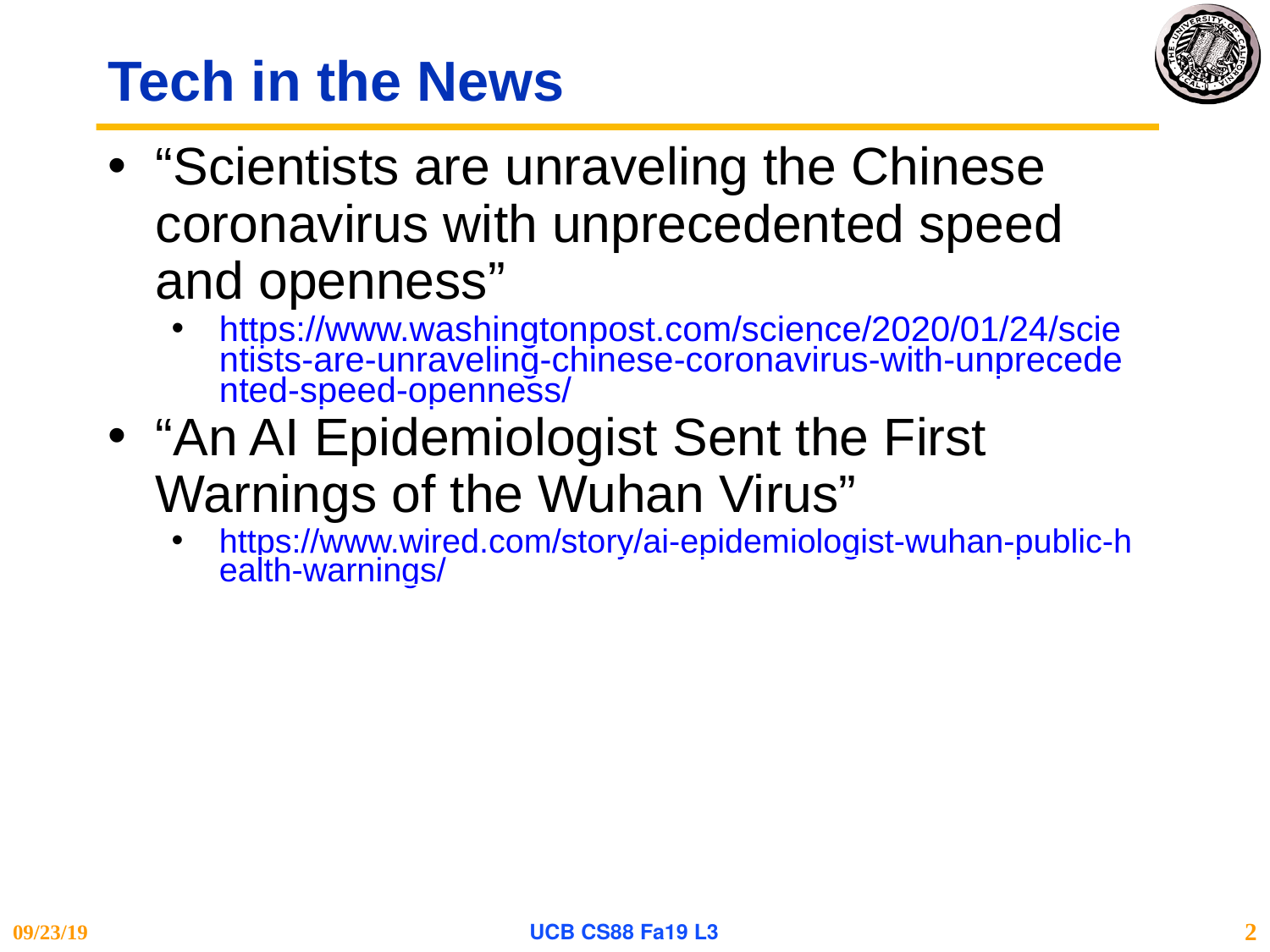

Tech in the News
“Scientists are unraveling the Chinese coronavirus with unprecedented speed and openness”
https://www.washingtonpost.com/science/2020/01/24/scientists-are-unraveling-chinese-coronavirus-with-unprecedented-speed-openness/
“An AI Epidemiologist Sent the First Warnings of the Wuhan Virus”
https://www.wired.com/story/ai-epidemiologist-wuhan-public-health-warnings/

09/23/19
UCB CS88 Fa19 L3
2